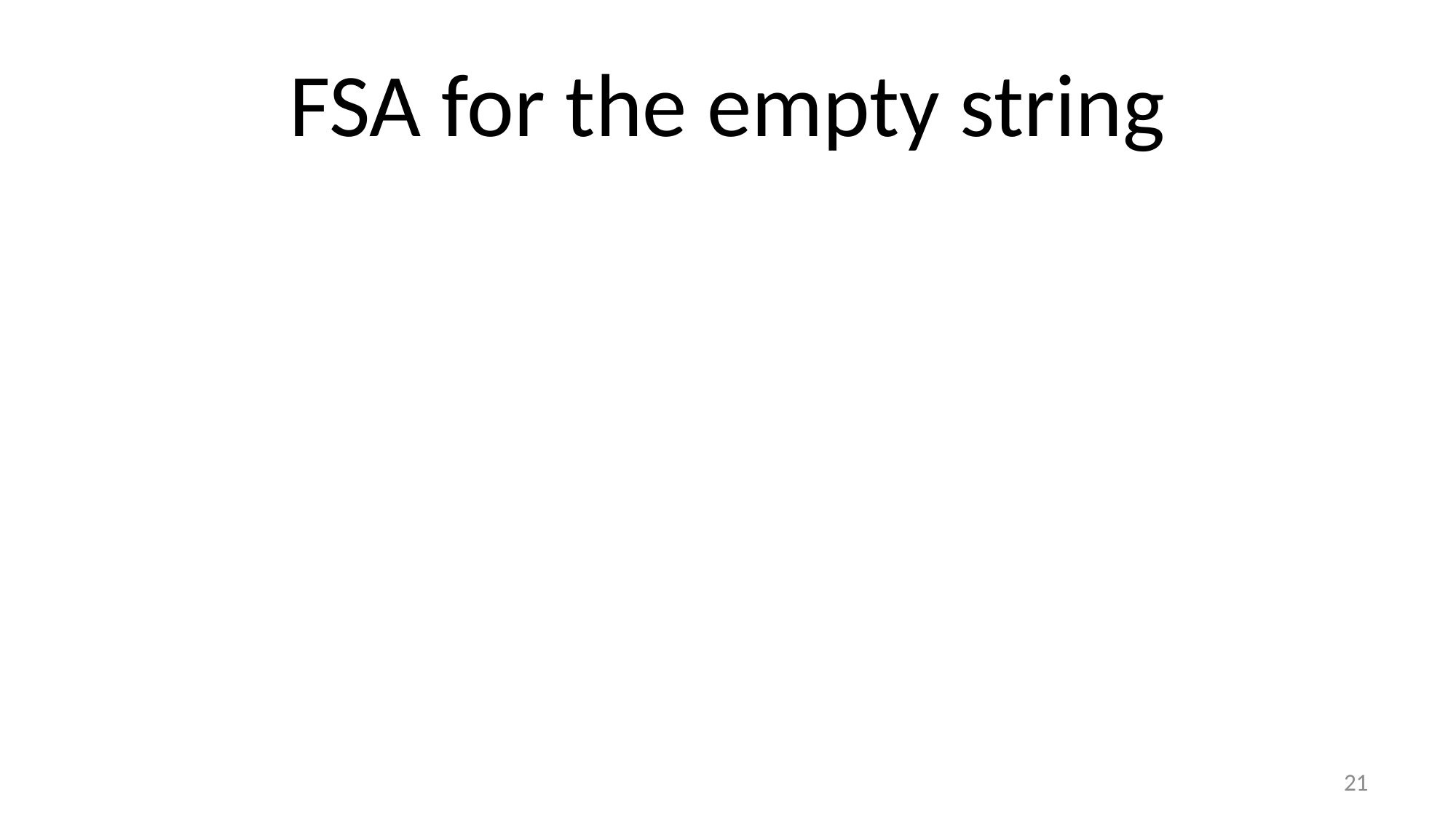

# FSA for the empty string

21